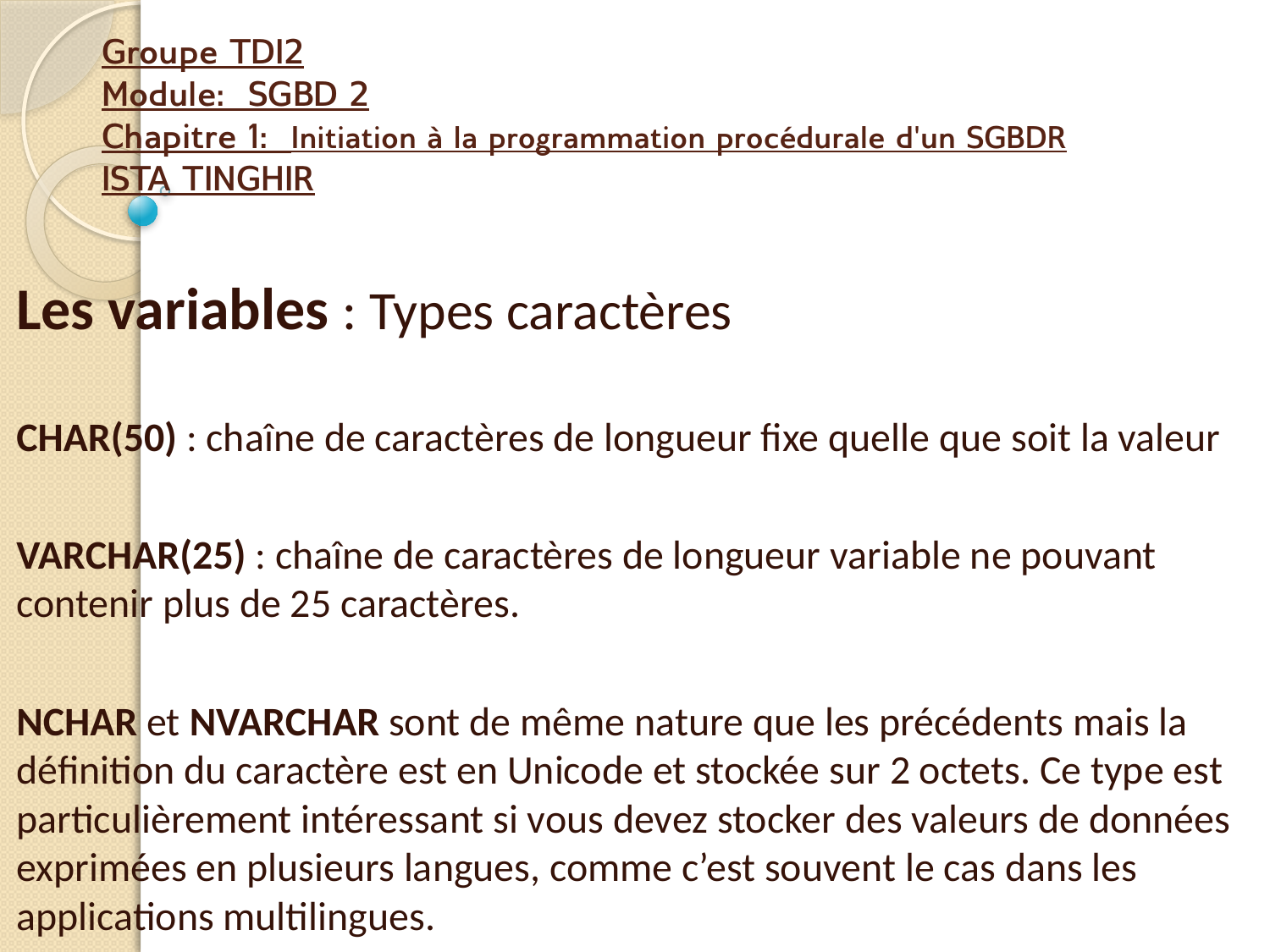

# Groupe TDI2 Module:  SGBD 2 Chapitre 1:  Initiation à la programmation procédurale d'un SGBDR ISTA TINGHIR

Les variables : Types caractères

CHAR(50) : chaîne de caractères de longueur fixe quelle que soit la valeur

VARCHAR(25) : chaîne de caractères de longueur variable ne pouvant contenir plus de 25 caractères.

NCHAR et NVARCHAR sont de même nature que les précédents mais la définition du caractère est en Unicode et stockée sur 2 octets. Ce type est particulièrement intéressant si vous devez stocker des valeurs de données exprimées en plusieurs langues, comme c’est souvent le cas dans les applications multilingues.